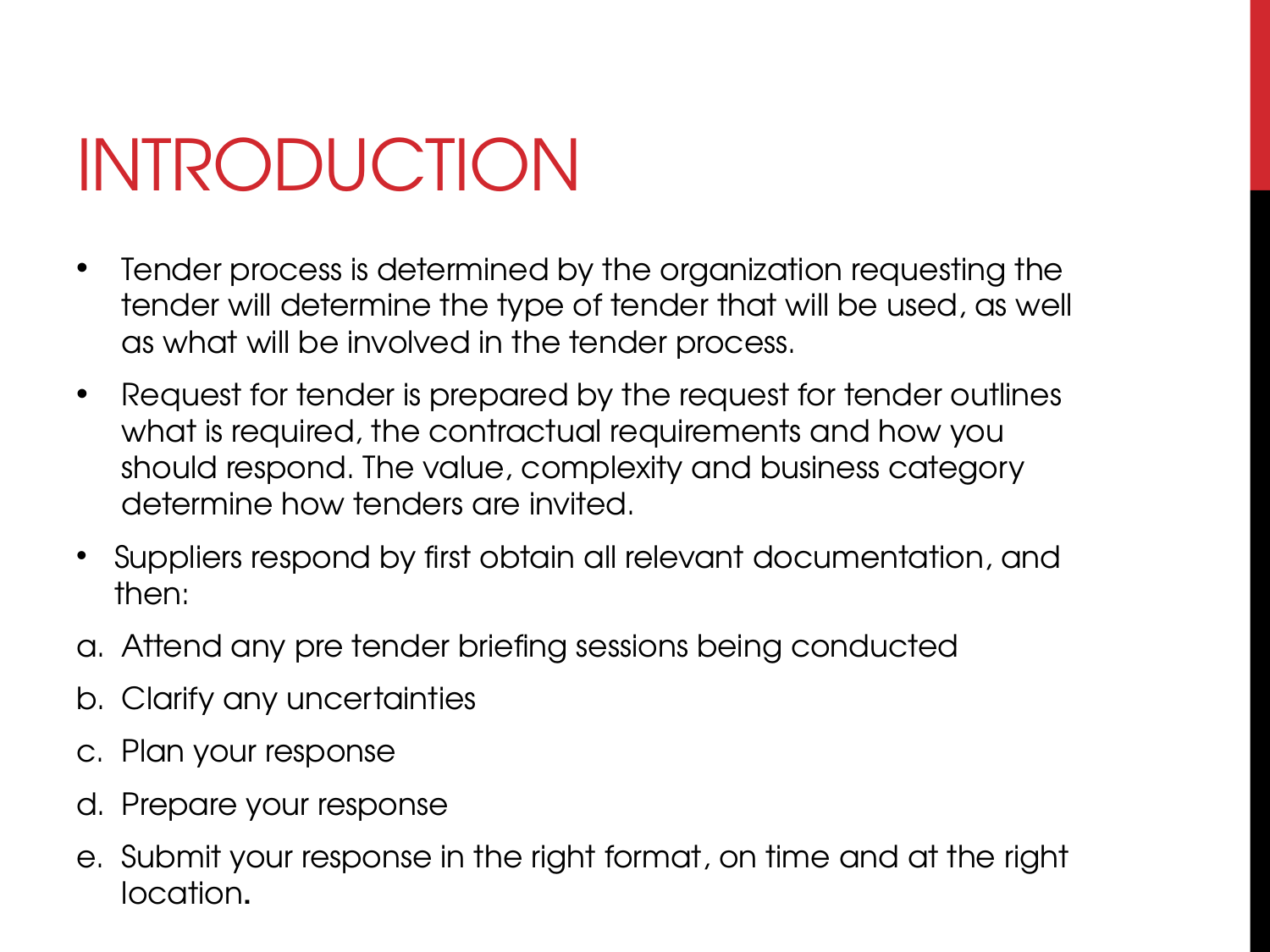

# Introduction
Tender process is determined by the organization requesting the tender will determine the type of tender that will be used, as well as what will be involved in the tender process.
Request for tender is prepared by the request for tender outlines what is required, the contractual requirements and how you should respond. The value, complexity and business category determine how tenders are invited.
Suppliers respond by first obtain all relevant documentation, and then:
Attend any pre tender briefing sessions being conducted
Clarify any uncertainties
Plan your response
Prepare your response
Submit your response in the right format, on time and at the right location.